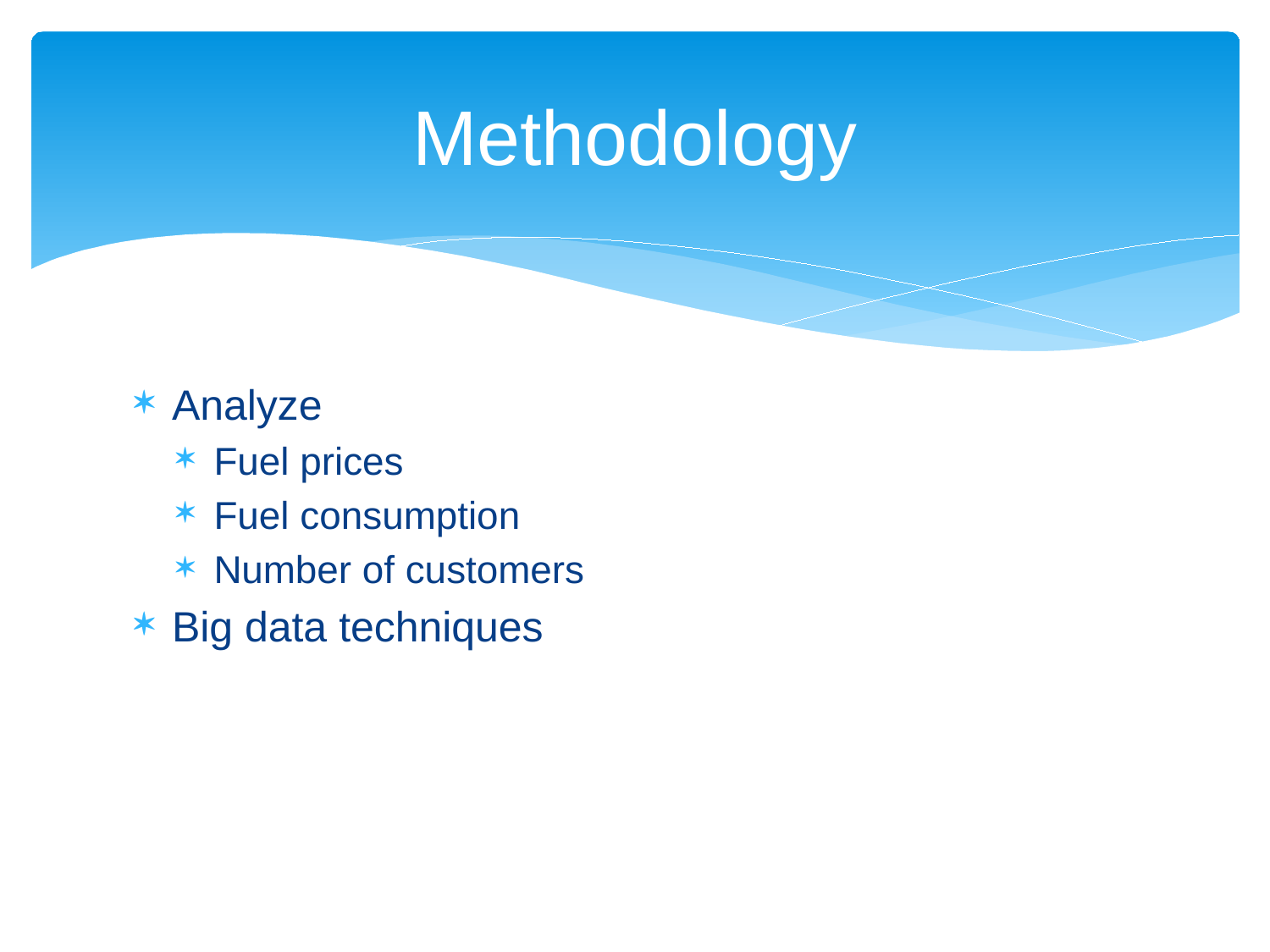

# Methodology
Analyze
Fuel prices
Fuel consumption
Number of customers
Big data techniques